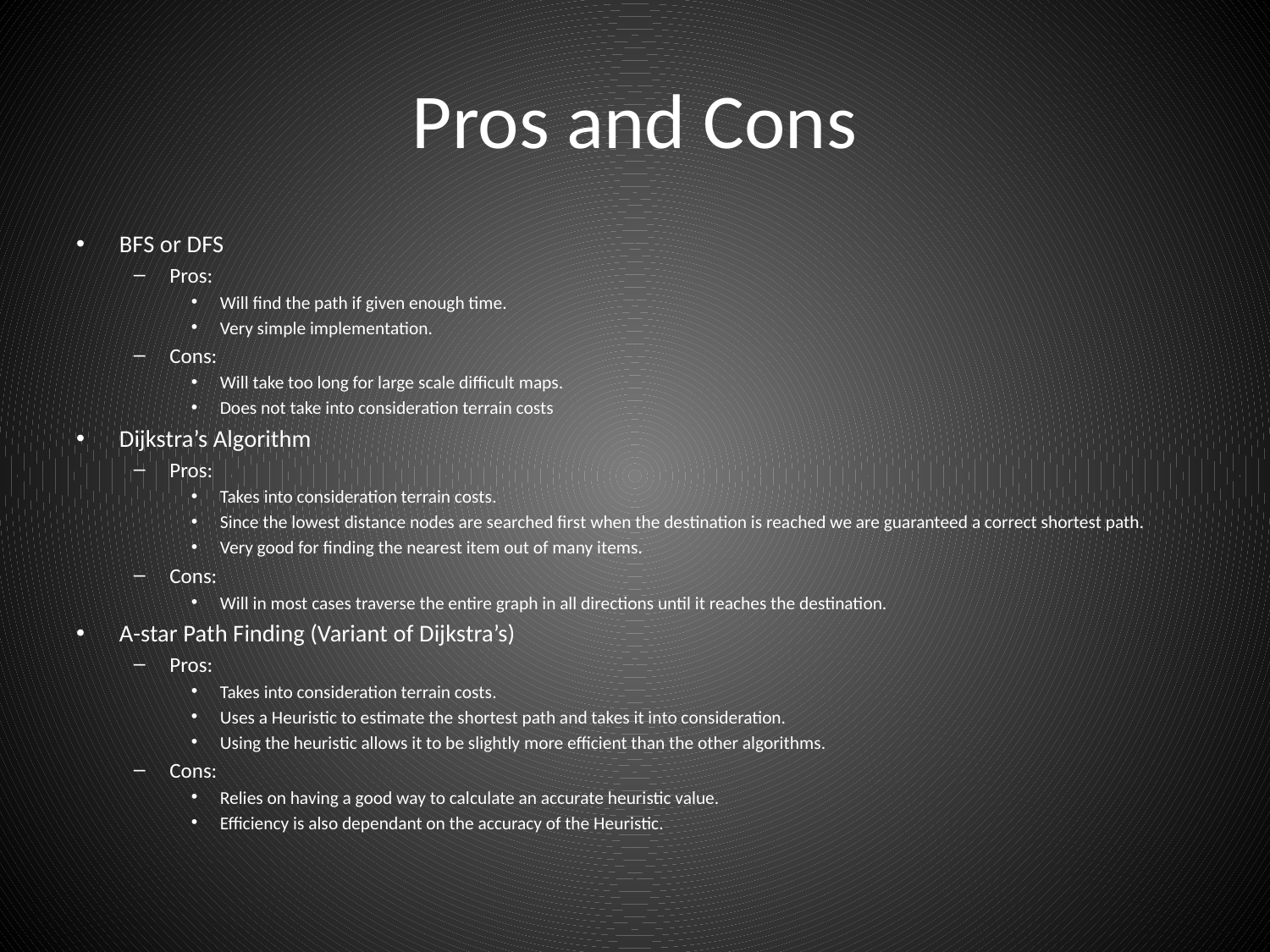

# Pros and Cons
BFS or DFS
Pros:
Will find the path if given enough time.
Very simple implementation.
Cons:
Will take too long for large scale difficult maps.
Does not take into consideration terrain costs
Dijkstra’s Algorithm
Pros:
Takes into consideration terrain costs.
Since the lowest distance nodes are searched first when the destination is reached we are guaranteed a correct shortest path.
Very good for finding the nearest item out of many items.
Cons:
Will in most cases traverse the entire graph in all directions until it reaches the destination.
A-star Path Finding (Variant of Dijkstra’s)
Pros:
Takes into consideration terrain costs.
Uses a Heuristic to estimate the shortest path and takes it into consideration.
Using the heuristic allows it to be slightly more efficient than the other algorithms.
Cons:
Relies on having a good way to calculate an accurate heuristic value.
Efficiency is also dependant on the accuracy of the Heuristic.